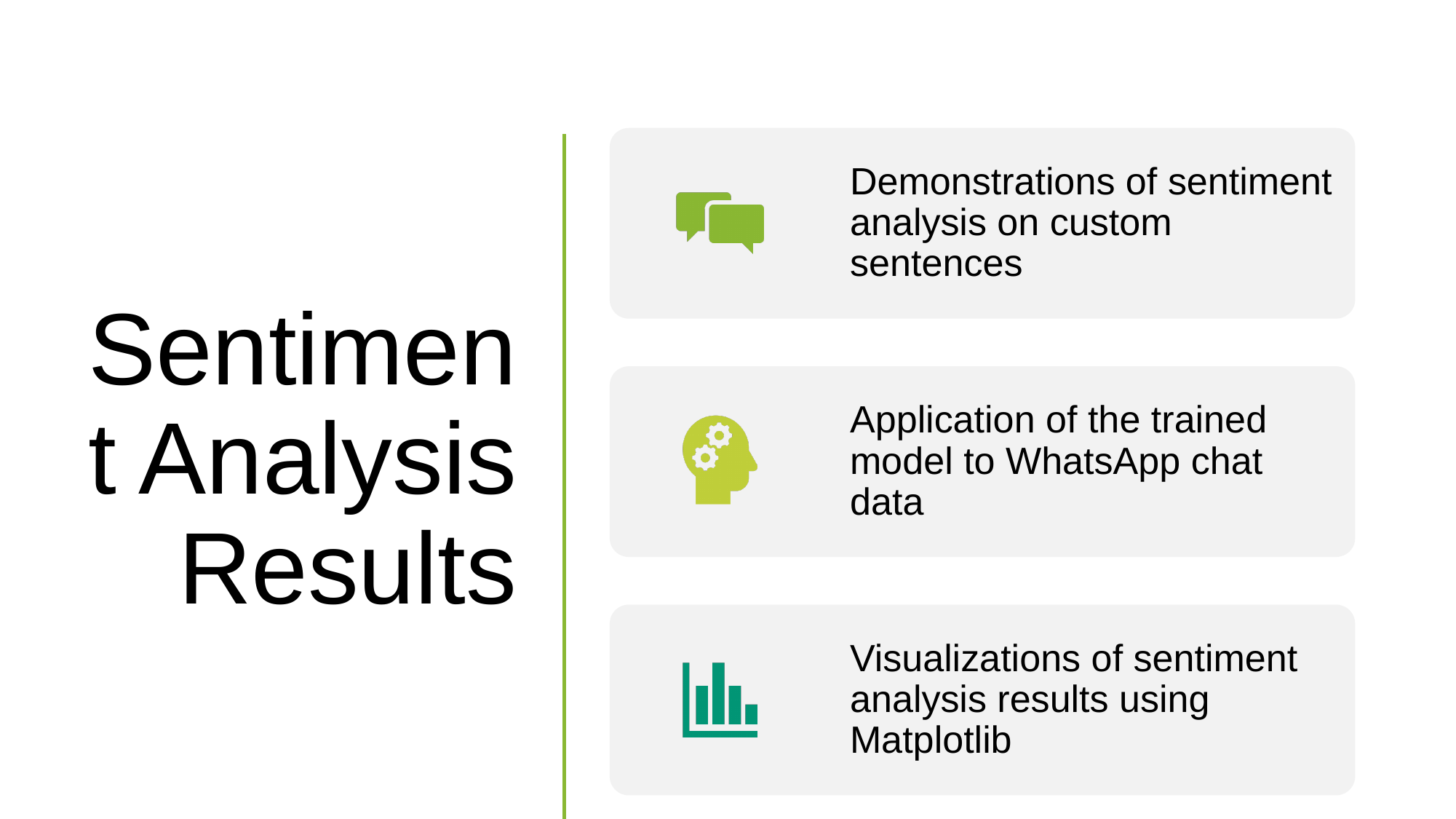

# Sentiment Analysis Results
Demonstrations of sentiment analysis on custom sentences
Application of the trained model to WhatsApp chat data
Visualizations of sentiment analysis results using Matplotlib